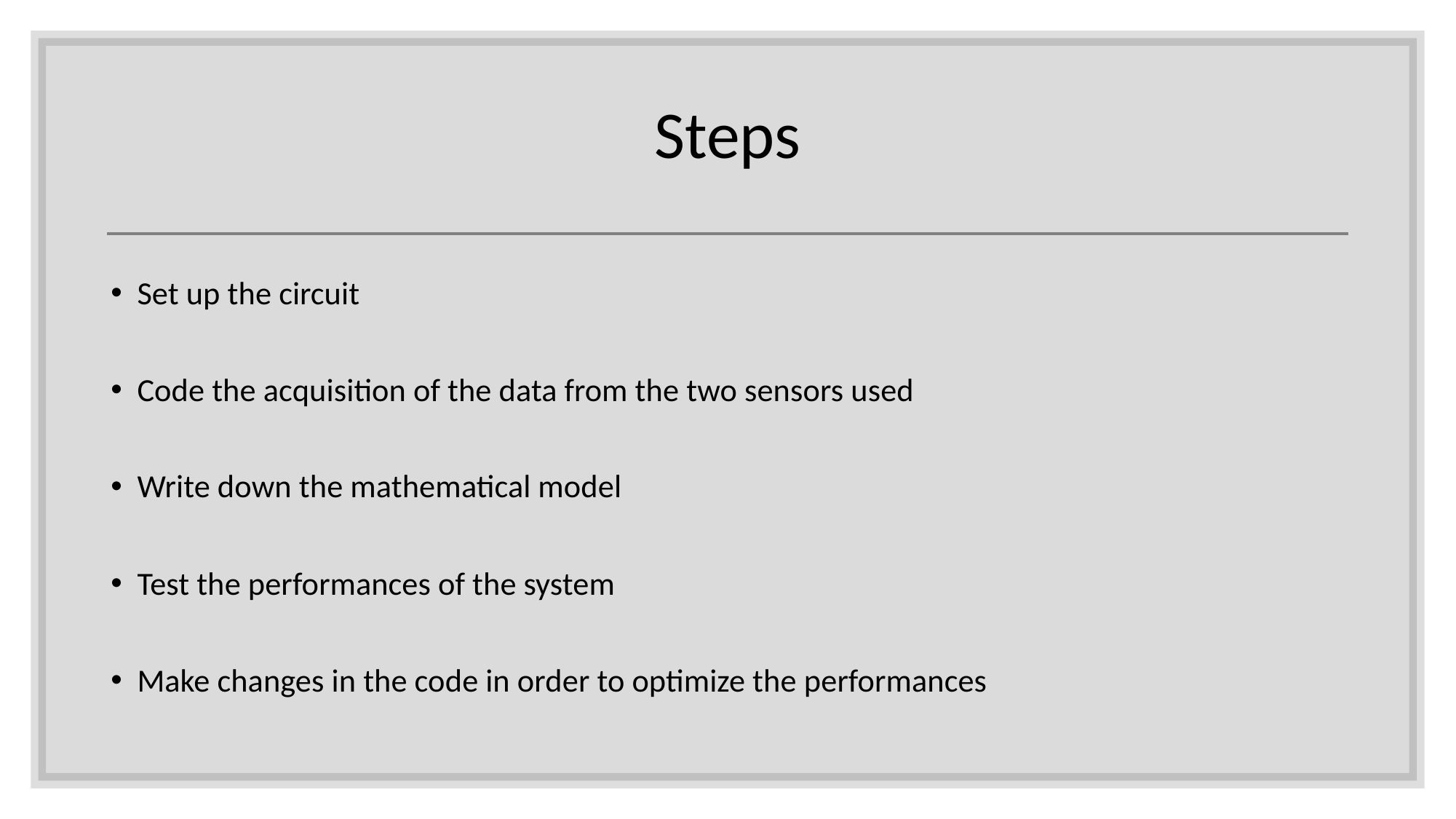

# Steps
Set up the circuit

Code the acquisition of the data from the two sensors used

Write down the mathematical model

Test the performances of the system

Make changes in the code in order to optimize the performances